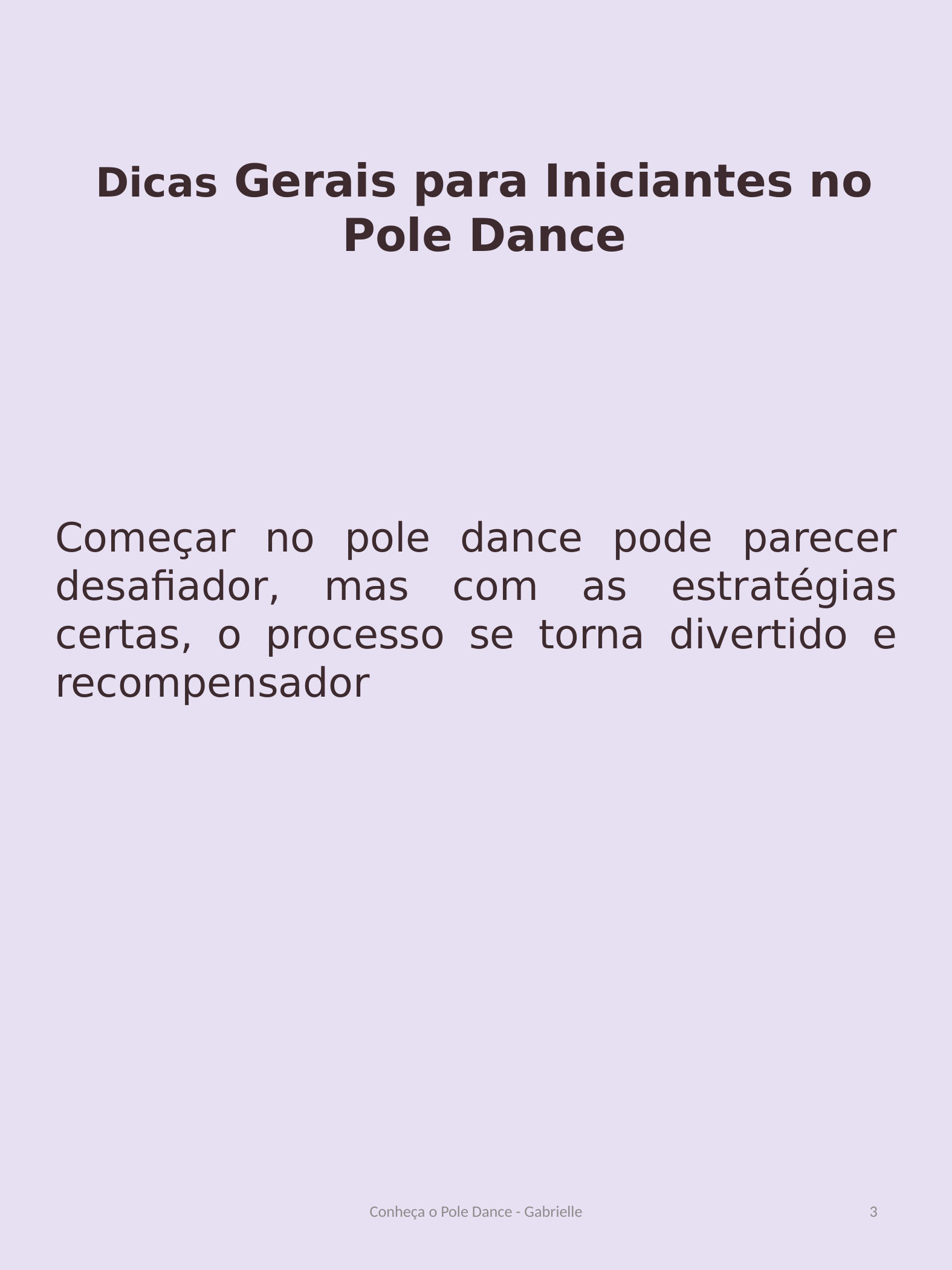

Dicas Gerais para Iniciantes no Pole Dance
Começar no pole dance pode parecer desafiador, mas com as estratégias certas, o processo se torna divertido e recompensador
Conheça o Pole Dance - Gabrielle
3